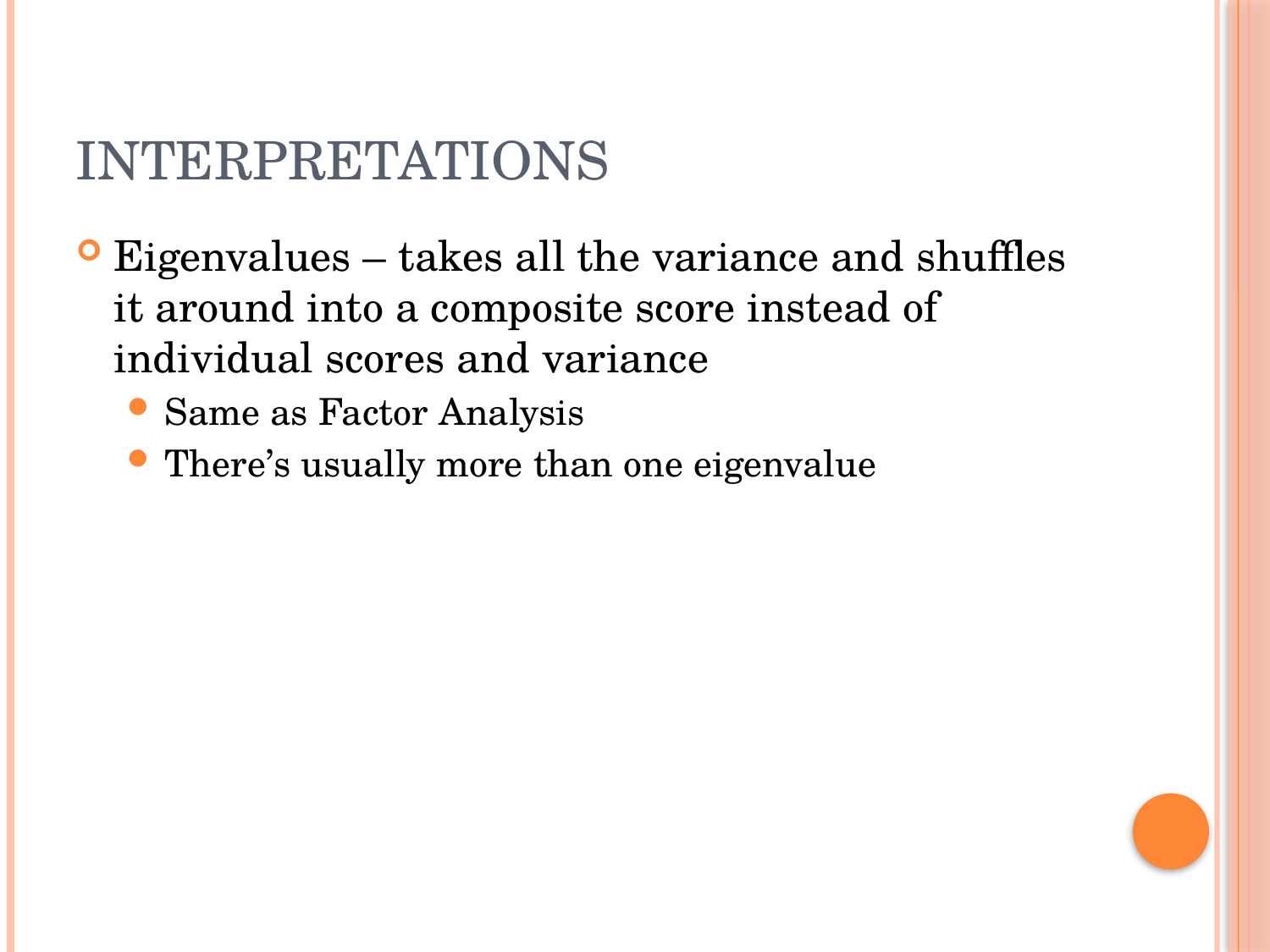

# Interpretations
Eigenvalues – takes all the variance and shuffles it around into a composite score instead of individual scores and variance
Same as Factor Analysis
There’s usually more than one eigenvalue